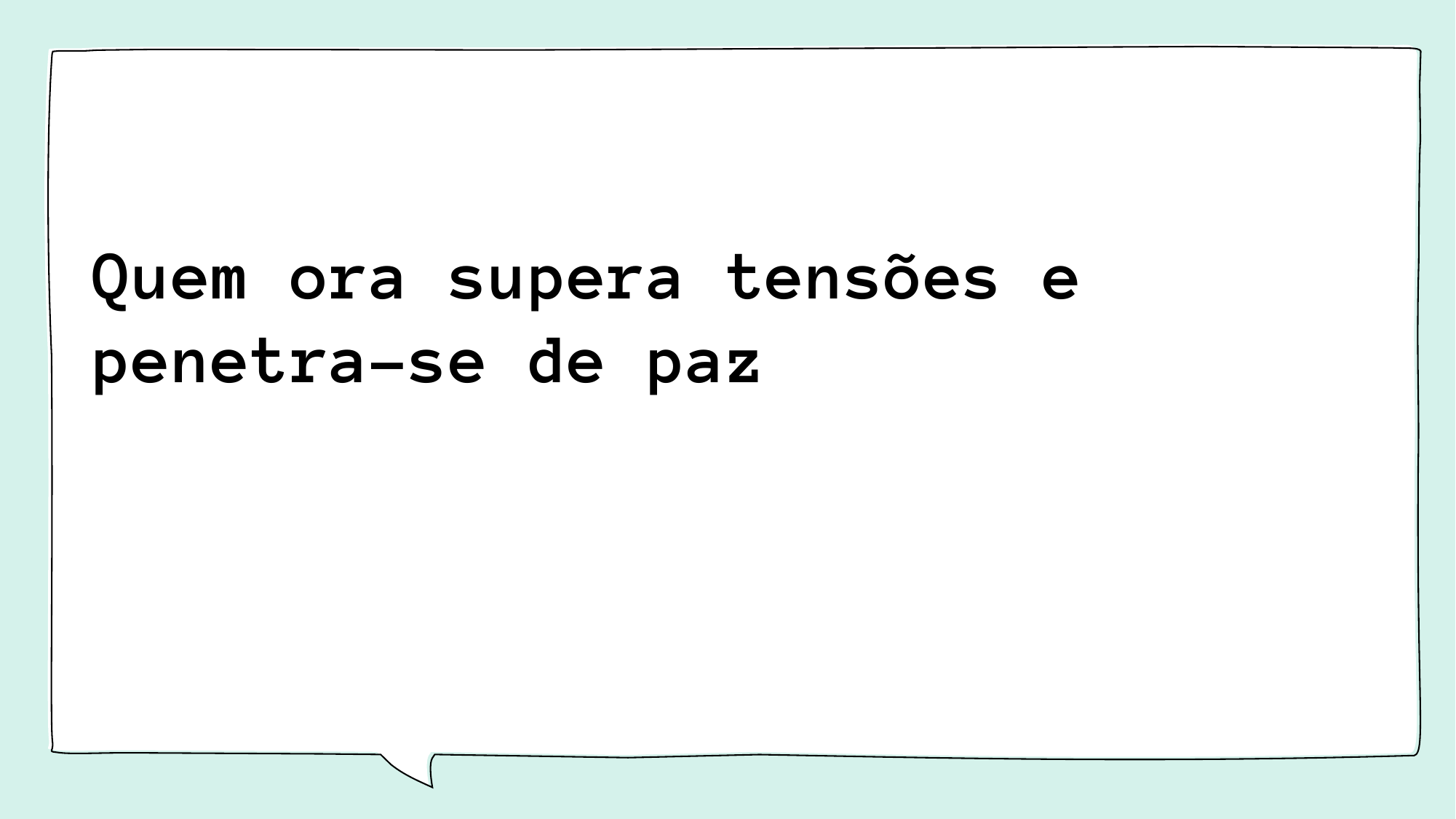

# Quem ora supera tensões e penetra-se de paz